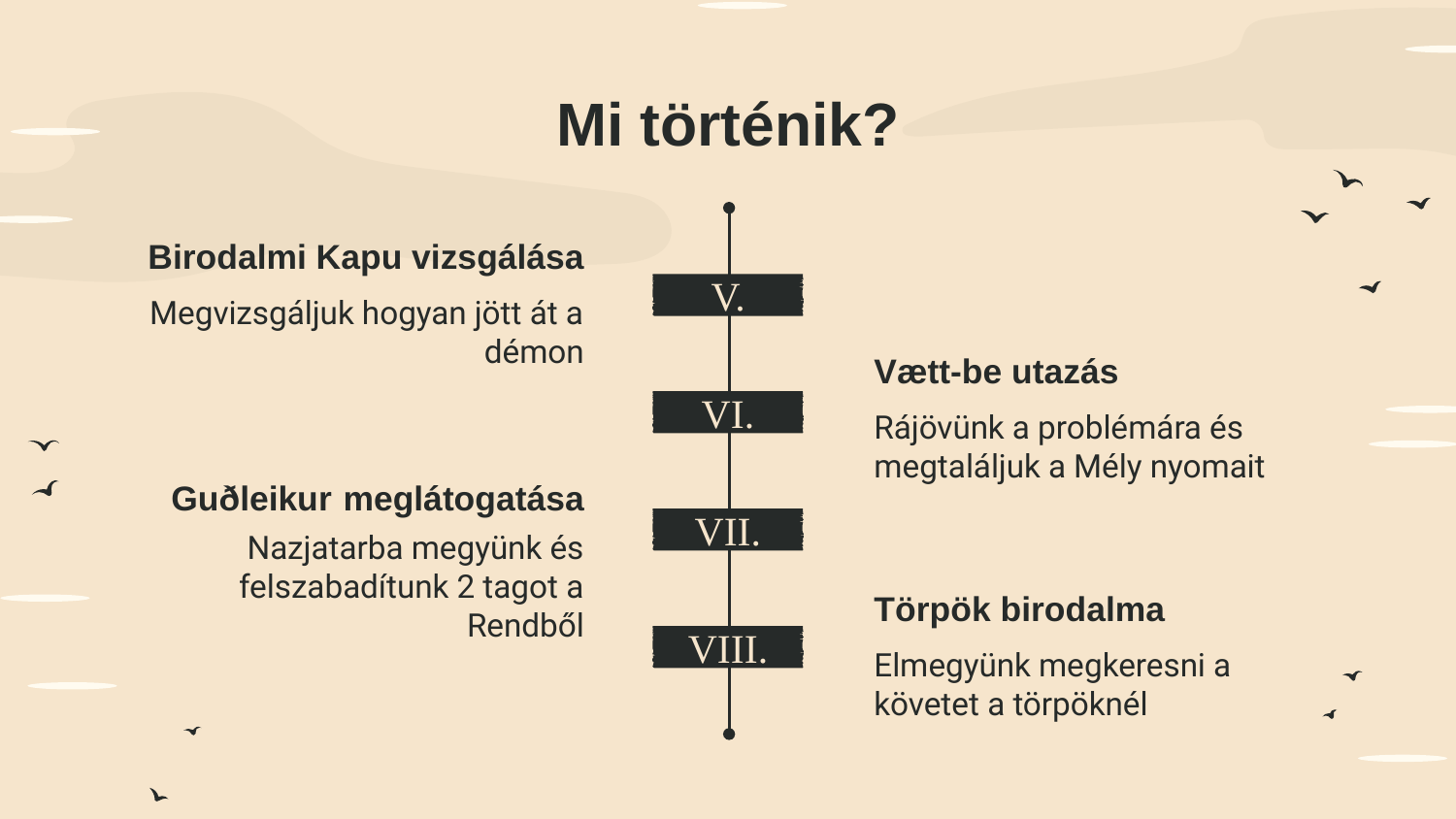

# Mi történik?
Birodalmi Kapu vizsgálása

V.
Megvizsgáljuk hogyan jött át a démon
Vætt-be utazás

VI.
Rájövünk a problémára és megtaláljuk a Mély nyomait
Guðleikur meglátogatása

VII.
Nazjatarba megyünk és felszabadítunk 2 tagot a Rendből
Törpök birodalma

VIII.
Elmegyünk megkeresni a követet a törpöknél